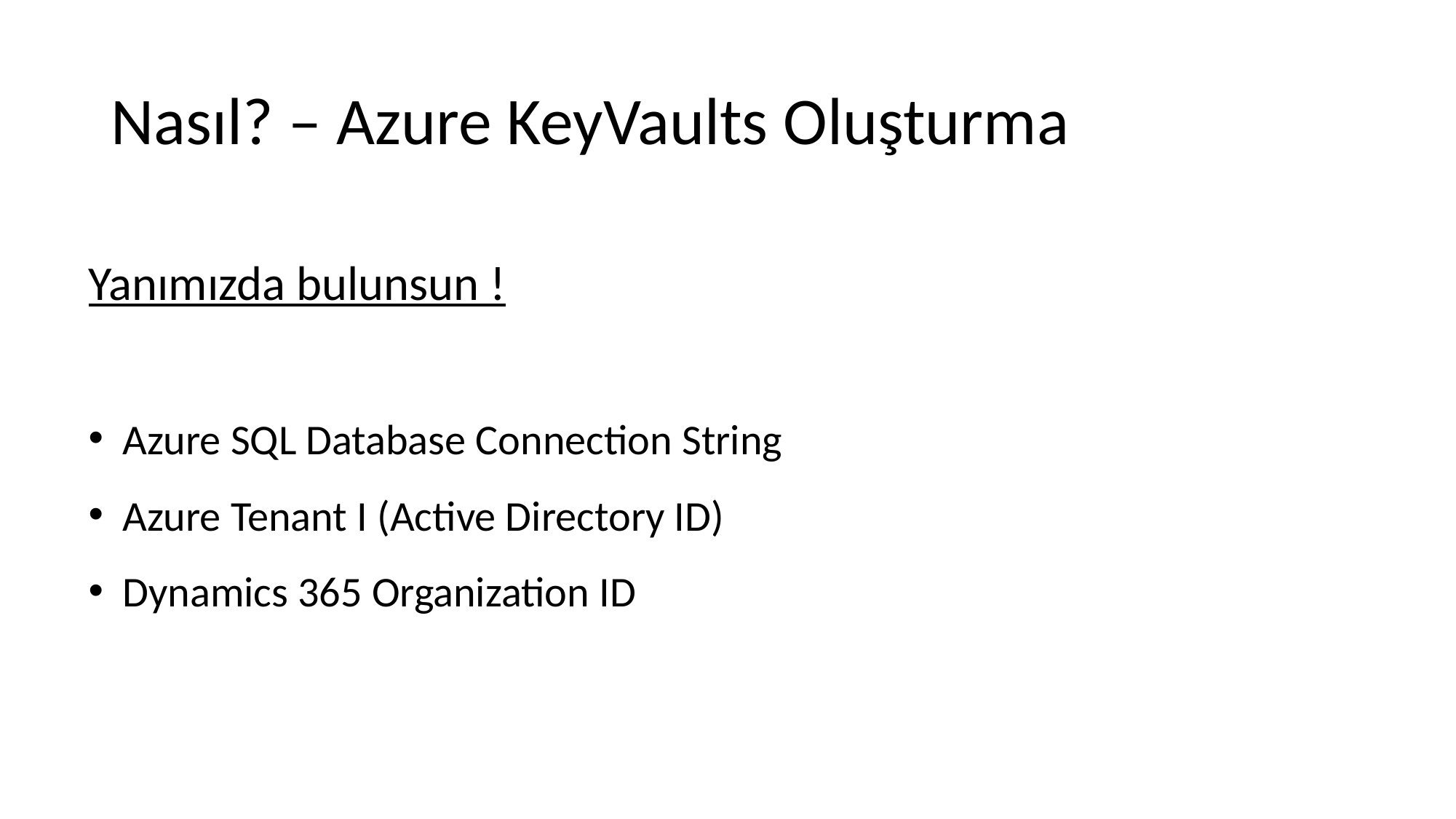

# Nasıl? – Azure KeyVaults Oluşturma
Yanımızda bulunsun !

Azure SQL Database Connection String
Azure Tenant I (Active Directory ID)
Dynamics 365 Organization ID